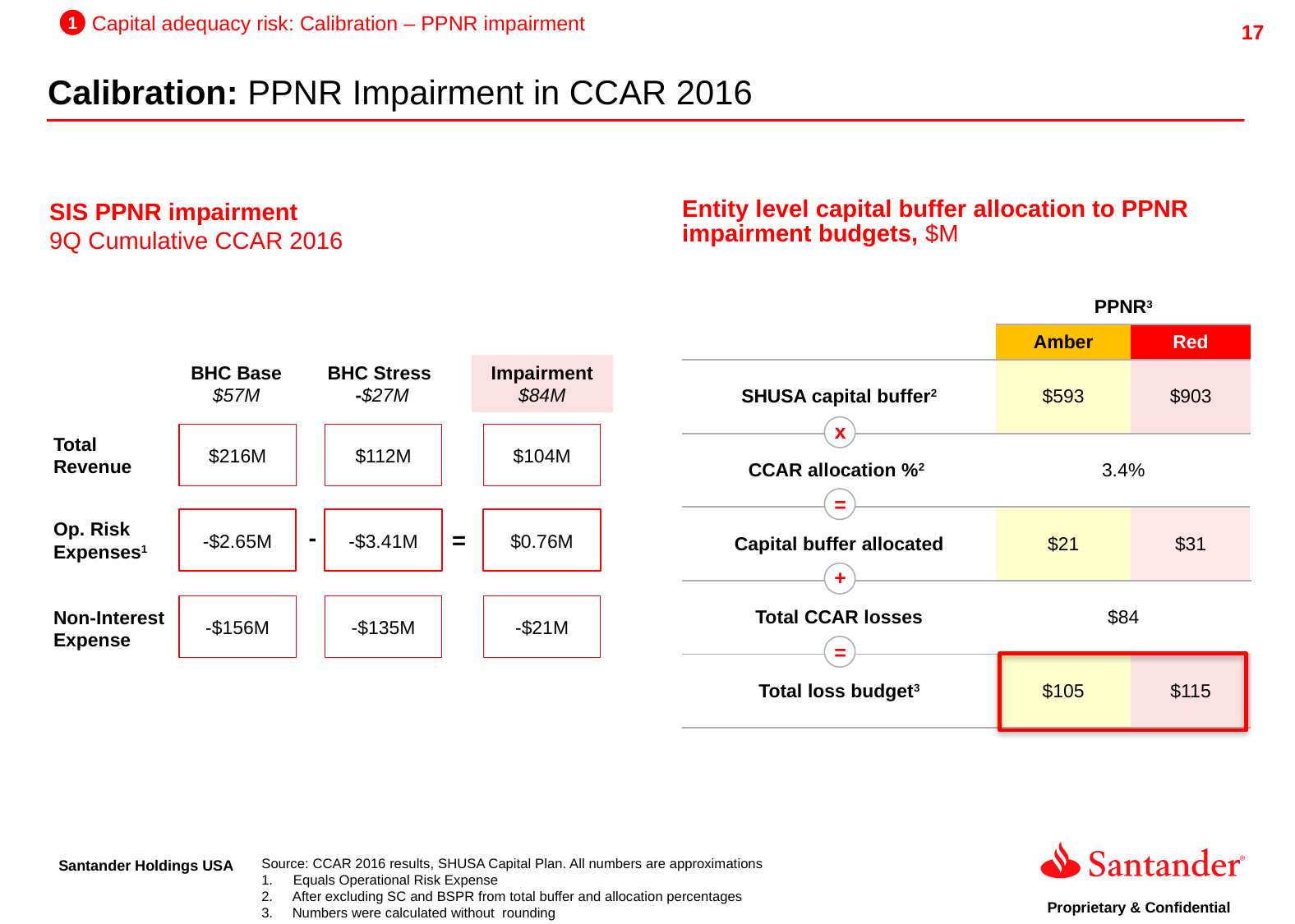

1
Capital adequacy risk: Calibration – PPNR impairment
Calibration: PPNR Impairment in CCAR 2016
SIS PPNR impairment
9Q Cumulative CCAR 2016
Entity level capital buffer allocation to PPNR impairment budgets, $M
|  | PPNR3 |  |
| --- | --- | --- |
|  | Amber | Red |
| SHUSA capital buffer2 | $593 | $903 |
| CCAR allocation %2 | 3.4% |  |
| Capital buffer allocated | $21 | $31 |
| Total CCAR losses | $84 |  |
| Total loss budget3 | $105 | $115 |
Impairment
$84M
BHC Base
$57M
BHC Stress
-$27M
Impairment
$239M
x

$216M
$112M
$104M
Total Revenue

=
-$2.65M
-$3.41M
$0.76M
Op. Risk Expenses1
-
=
+

-$156M
-$135M
-$21M
Non-Interest Expense

=

Source: CCAR 2016 results, SHUSA Capital Plan. All numbers are approximations
Equals Operational Risk Expense
After excluding SC and BSPR from total buffer and allocation percentages
Numbers were calculated without  rounding